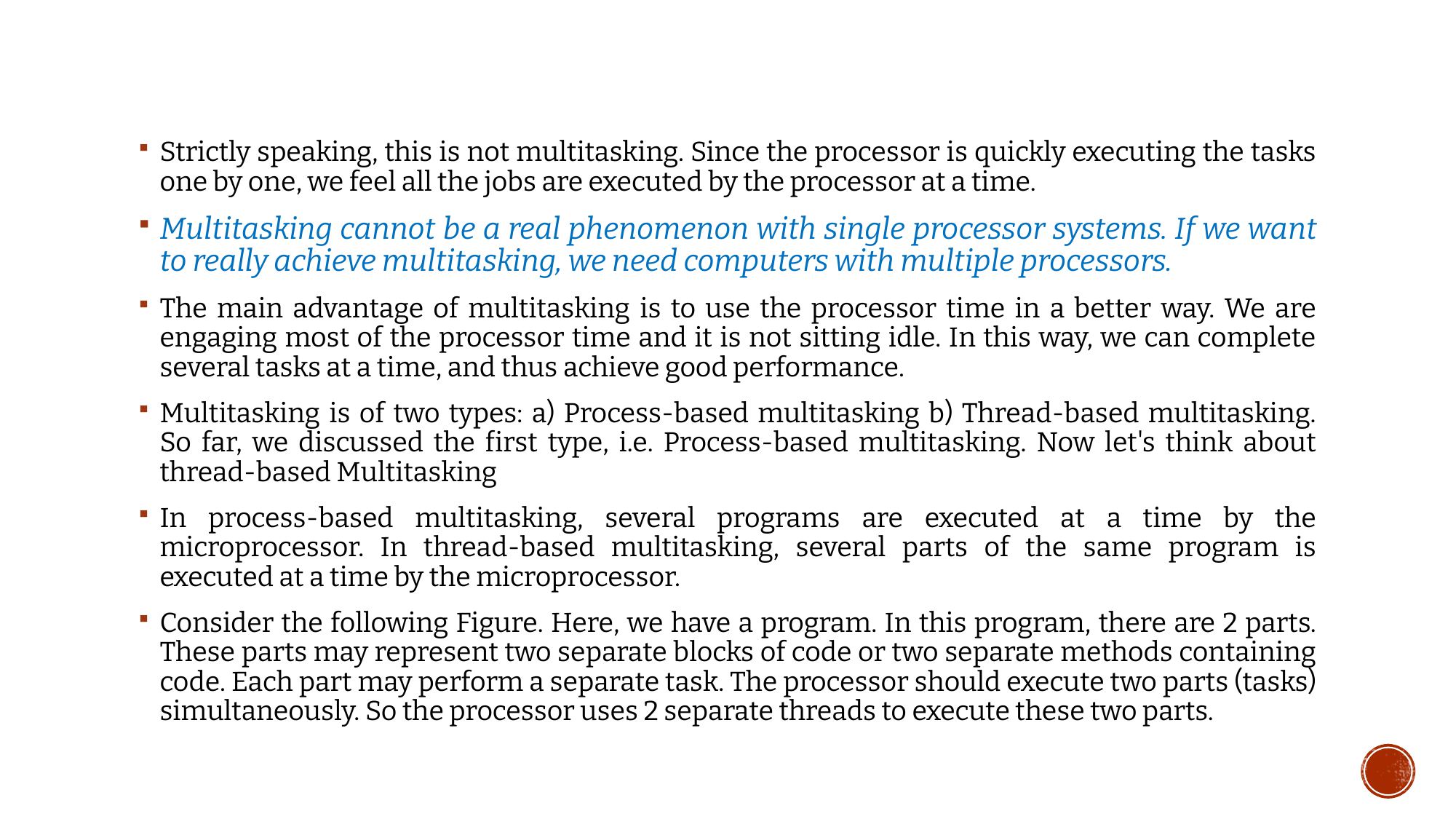

Strictly speaking, this is not multitasking. Since the processor is quickly executing the tasks one by one, we feel all the jobs are executed by the processor at a time.
Multitasking cannot be a real phenomenon with single processor systems. If we want to really achieve multitasking, we need computers with multiple processors.
The main advantage of multitasking is to use the processor time in a better way. We are engaging most of the processor time and it is not sitting idle. In this way, we can complete several tasks at a time, and thus achieve good performance.
Multitasking is of two types: a) Process-based multitasking b) Thread-based multitasking. So far, we discussed the first type, i.e. Process-based multitasking. Now let's think about thread-based Multitasking
In process-based multitasking, several programs are executed at a time by the microprocessor. In thread-based multitasking, several parts of the same program is executed at a time by the microprocessor.
Consider the following Figure. Here, we have a program. In this program, there are 2 parts. These parts may represent two separate blocks of code or two separate methods containing code. Each part may perform a separate task. The processor should execute two parts (tasks) simultaneously. So the processor uses 2 separate threads to execute these two parts.